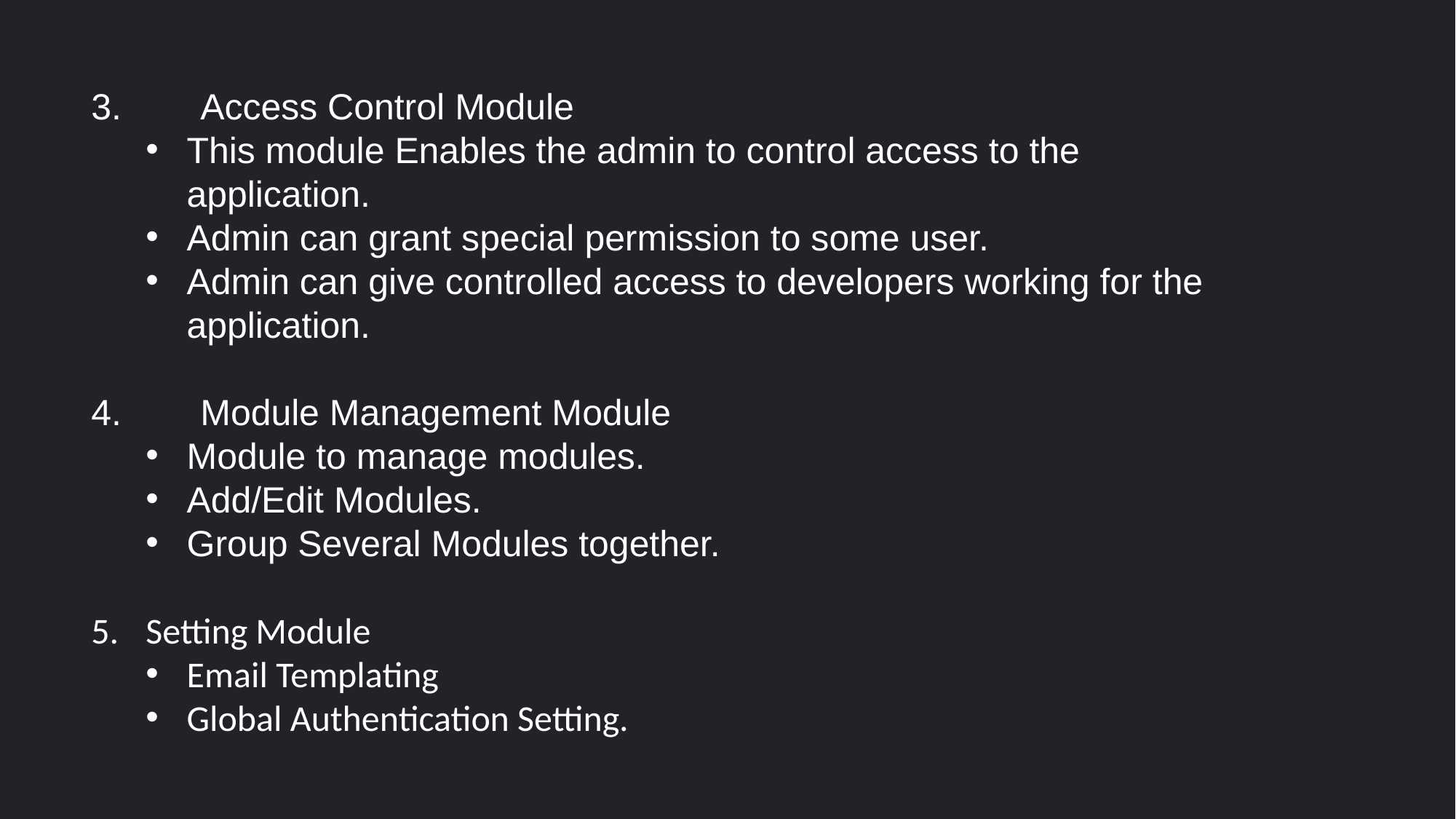

3.	Access Control Module
This module Enables the admin to control access to the application.
Admin can grant special permission to some user.
Admin can give controlled access to developers working for the application.

4.	Module Management Module
Module to manage modules.
Add/Edit Modules.
Group Several Modules together.

Setting Module
Email Templating
Global Authentication Setting.